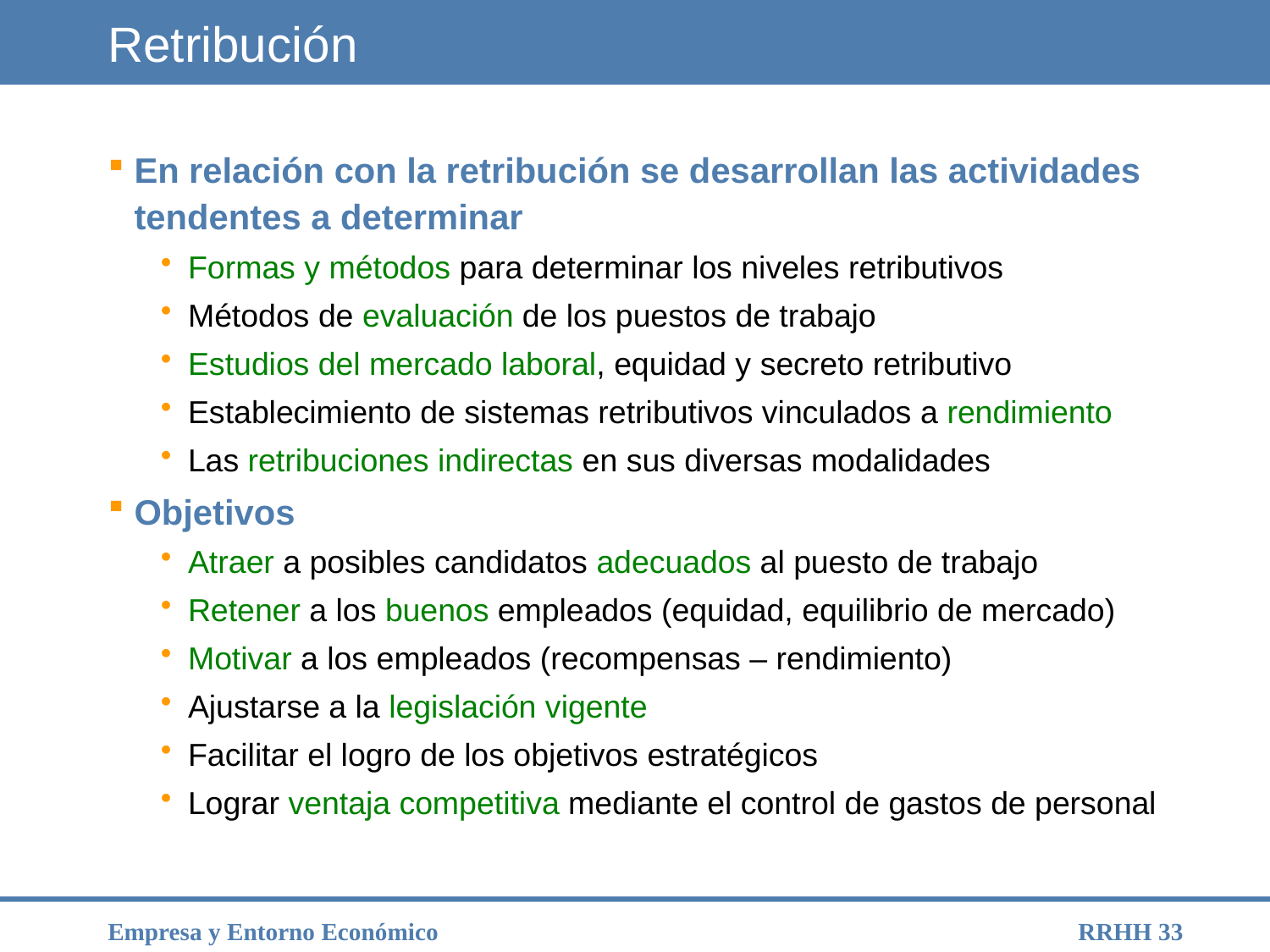

# Retribución
En relación con la retribución se desarrollan las actividades tendentes a determinar
Formas y métodos para determinar los niveles retributivos
Métodos de evaluación de los puestos de trabajo
Estudios del mercado laboral, equidad y secreto retributivo
Establecimiento de sistemas retributivos vinculados a rendimiento
Las retribuciones indirectas en sus diversas modalidades
Objetivos
Atraer a posibles candidatos adecuados al puesto de trabajo
Retener a los buenos empleados (equidad, equilibrio de mercado)
Motivar a los empleados (recompensas – rendimiento)
Ajustarse a la legislación vigente
Facilitar el logro de los objetivos estratégicos
Lograr ventaja competitiva mediante el control de gastos de personal